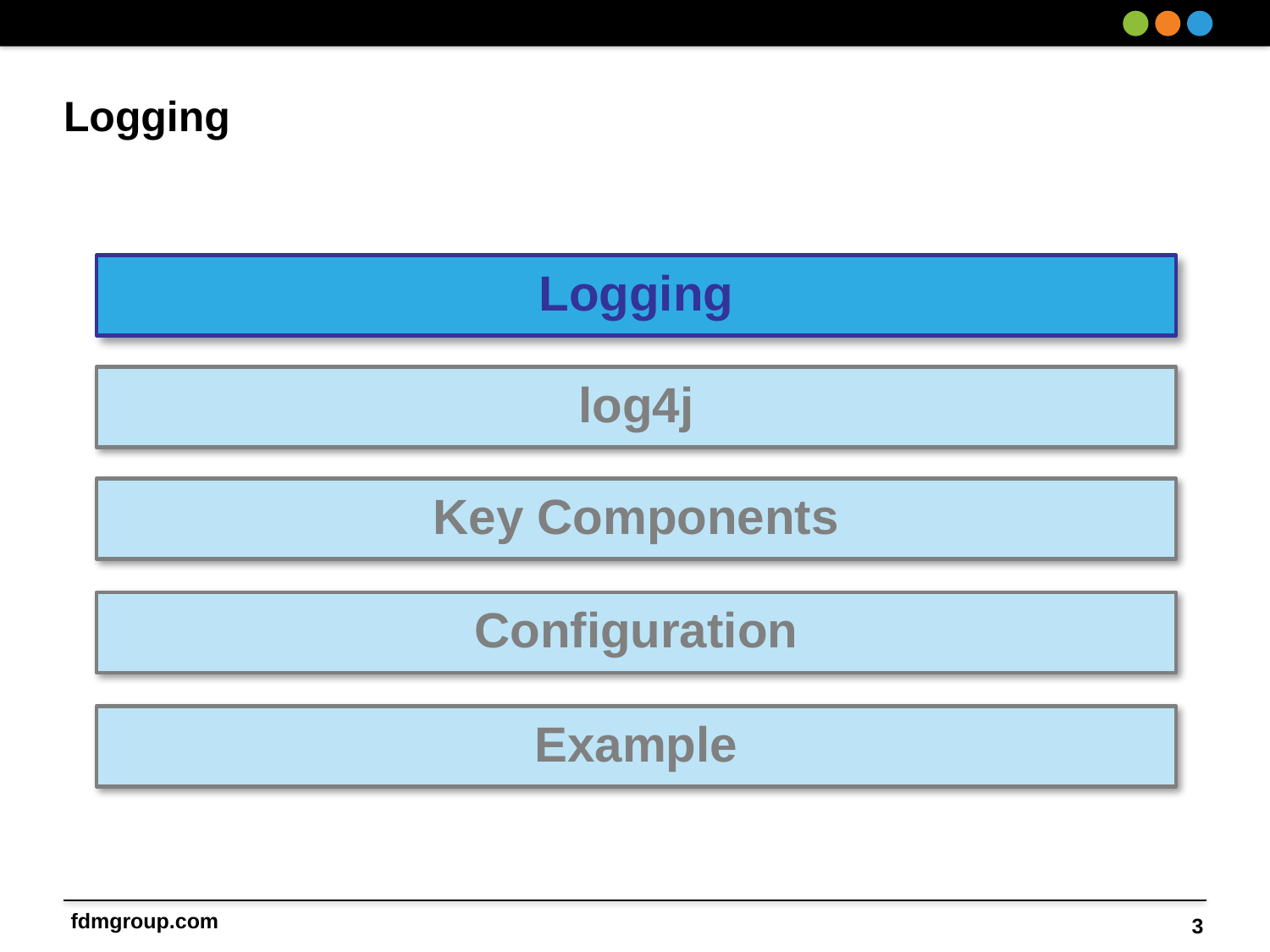

# Logging
Logging
log4j
Key Components
Configuration
Example
3